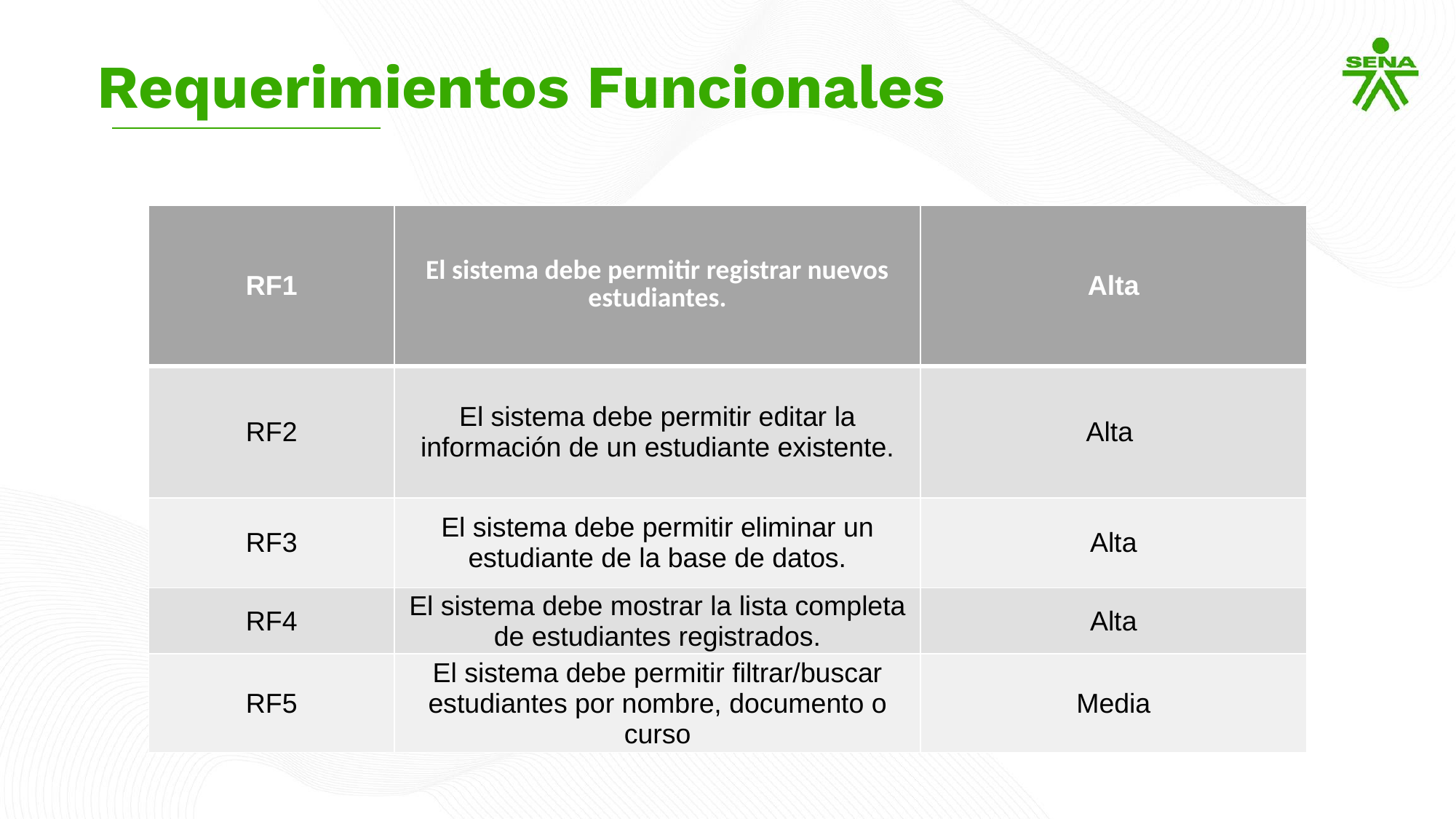

Requerimientos Funcionales
| RF1 | El sistema debe permitir registrar nuevos estudiantes. | Alta |
| --- | --- | --- |
| RF2 | El sistema debe permitir editar la información de un estudiante existente. | Alta |
| RF3 | El sistema debe permitir eliminar un estudiante de la base de datos. | Alta |
| RF4 | El sistema debe mostrar la lista completa de estudiantes registrados. | Alta |
| RF5 | El sistema debe permitir filtrar/buscar estudiantes por nombre, documento o curso | Media |